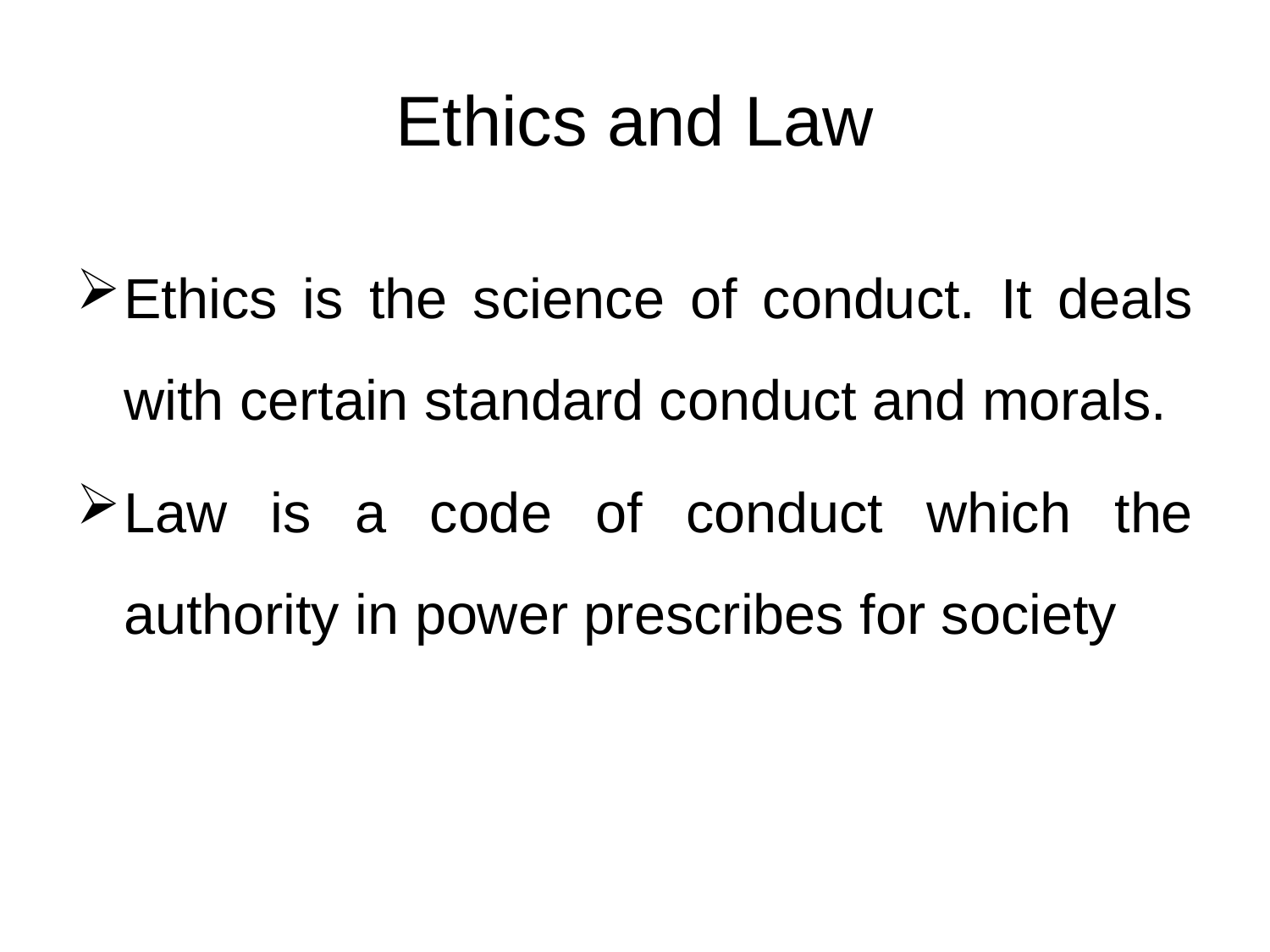

# Ethics and Law
Ethics is the science of conduct. It deals with certain standard conduct and morals.
Law is a code of conduct which the authority in power prescribes for society